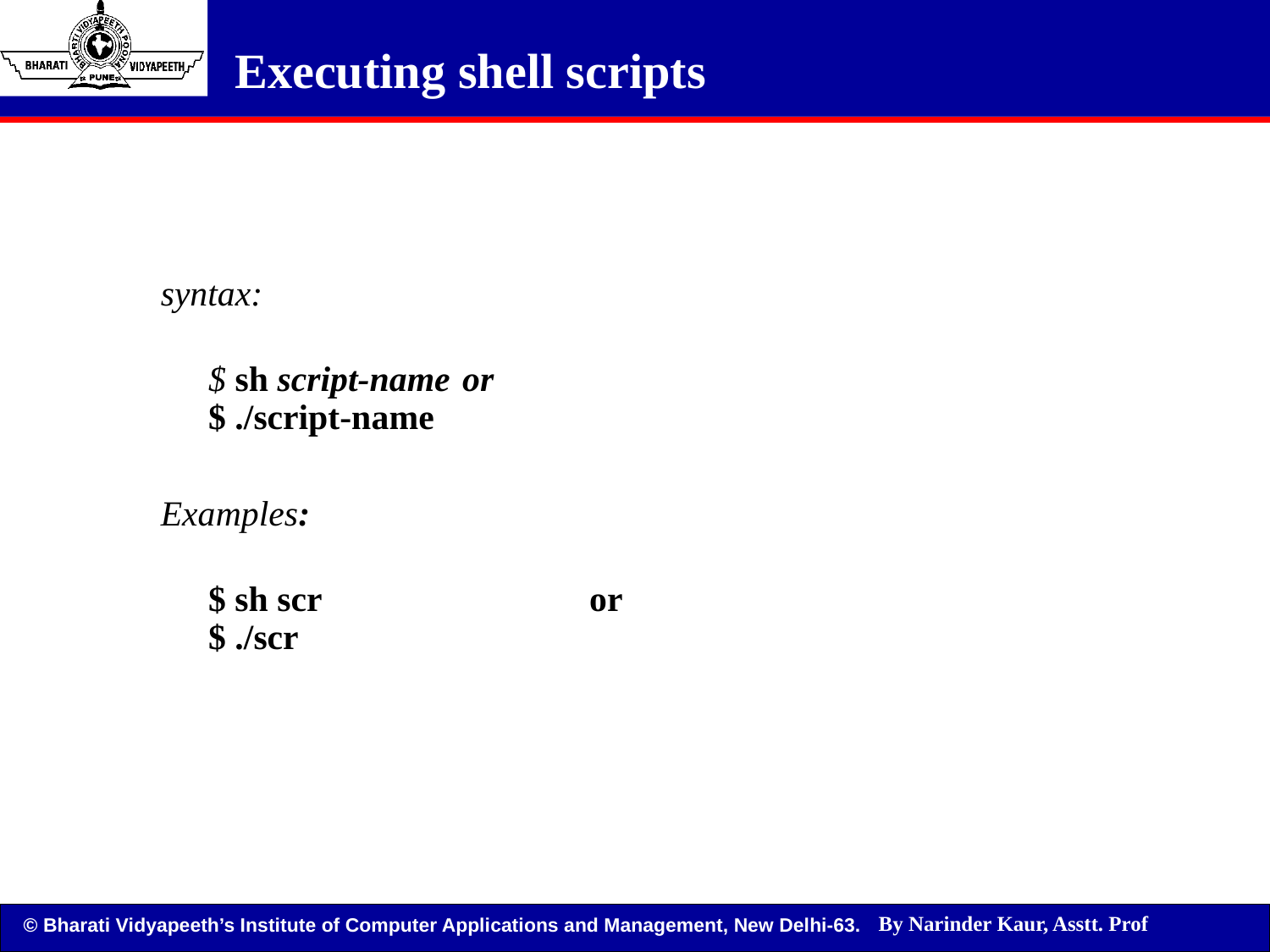

# Executing shell scripts
syntax:
$ sh script-name	or
$ ./script-name

Examples:
$ sh scr			or
$ ./scr